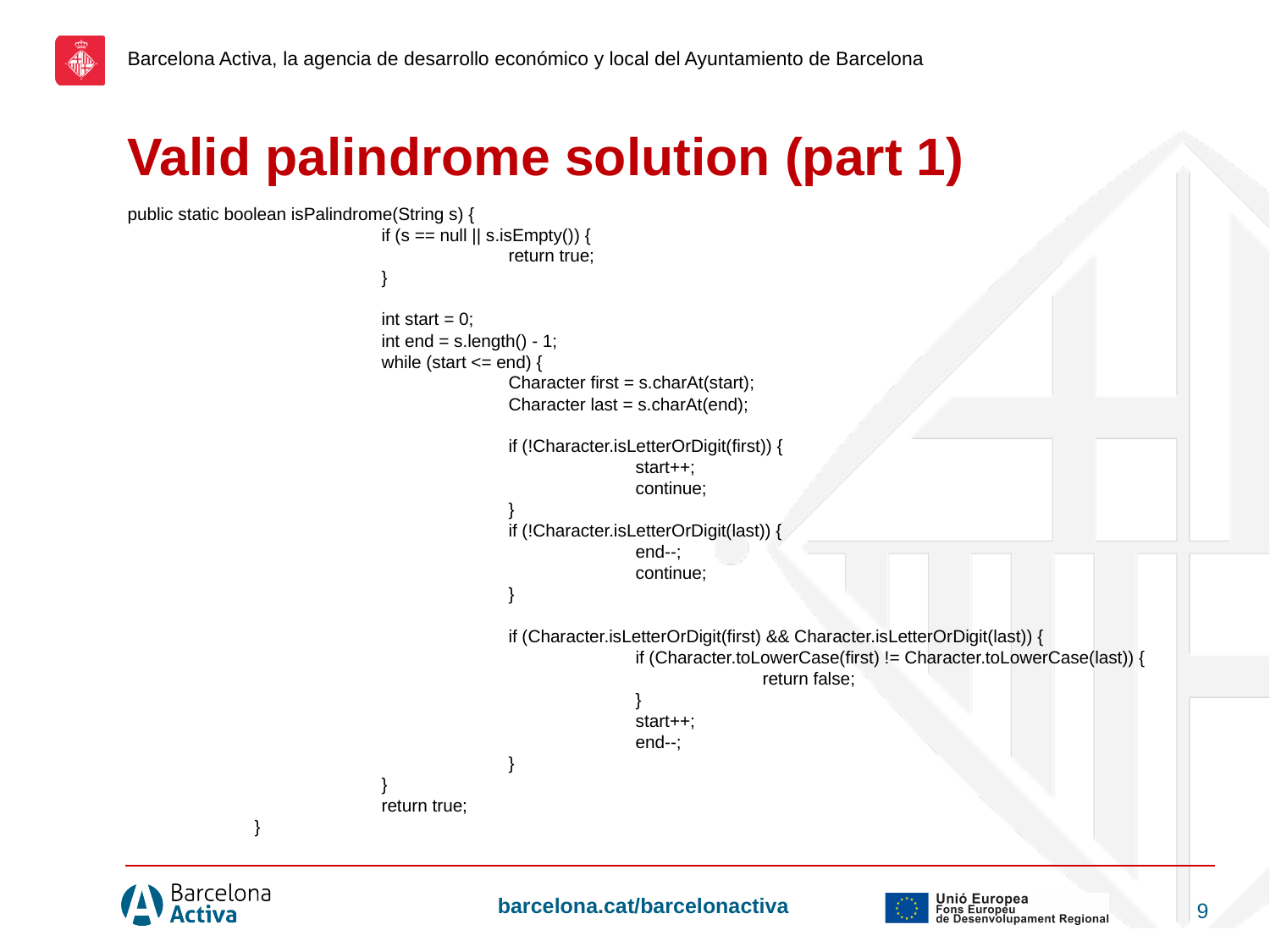

Valid palindrome solution (part 1)
public static boolean isPalindrome(String s) {
		if (s == null || s.isEmpty()) {
			return true;
		}

		int start = 0;
		int end = s.length() - 1;
		while (start <= end) {
			Character first = s.charAt(start);
			Character last = s.charAt(end);

			if (!Character.isLetterOrDigit(first)) {
				start++;
				continue;
			}
			if (!Character.isLetterOrDigit(last)) {
				end--;
				continue;
			}

			if (Character.isLetterOrDigit(first) && Character.isLetterOrDigit(last)) {
				if (Character.toLowerCase(first) != Character.toLowerCase(last)) {
					return false;
				}
				start++;
				end--;
			}
		}
		return true;
	}

9